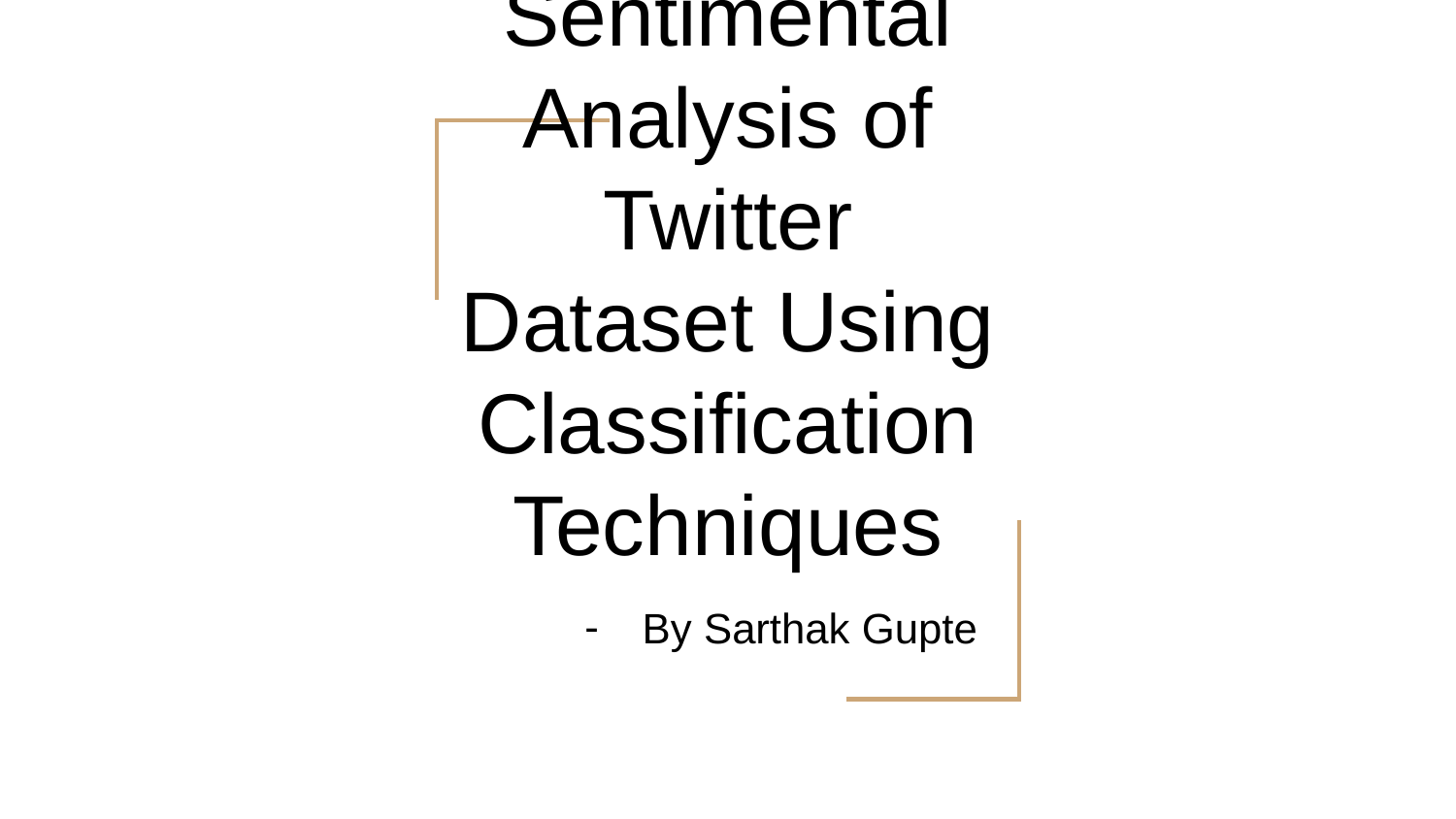

# Sentimental Analysis of Twitter Dataset Using Classification Techniques
By Sarthak Gupte